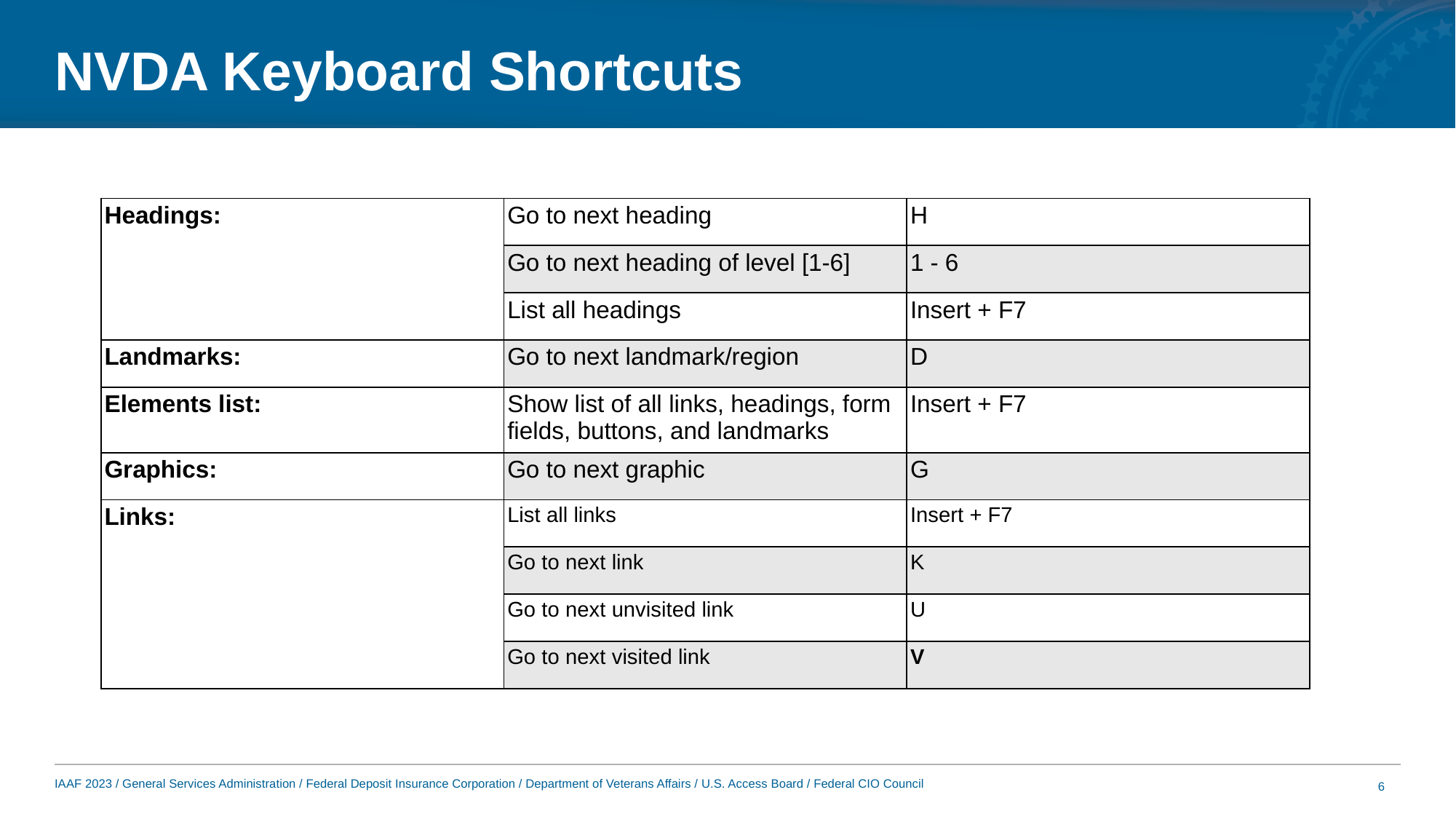

# NVDA Keyboard Shortcuts
| Headings: | Go to next heading | H |
| --- | --- | --- |
| Headings: | Go to next heading of level [1-6] | 1 - 6 |
| Headings: | List all headings | Insert + F7 |
| Landmarks: | Go to next landmark/region | D |
| Elements list: | Show list of all links, headings, form fields, buttons, and landmarks | Insert + F7 |
| Graphics: | Go to next graphic | G |
| Links: | List all links | Insert + F7 |
| Links: | Go to next link | K |
| Links: | Go to next unvisited link | U |
| Links: | Go to next visited link | V |